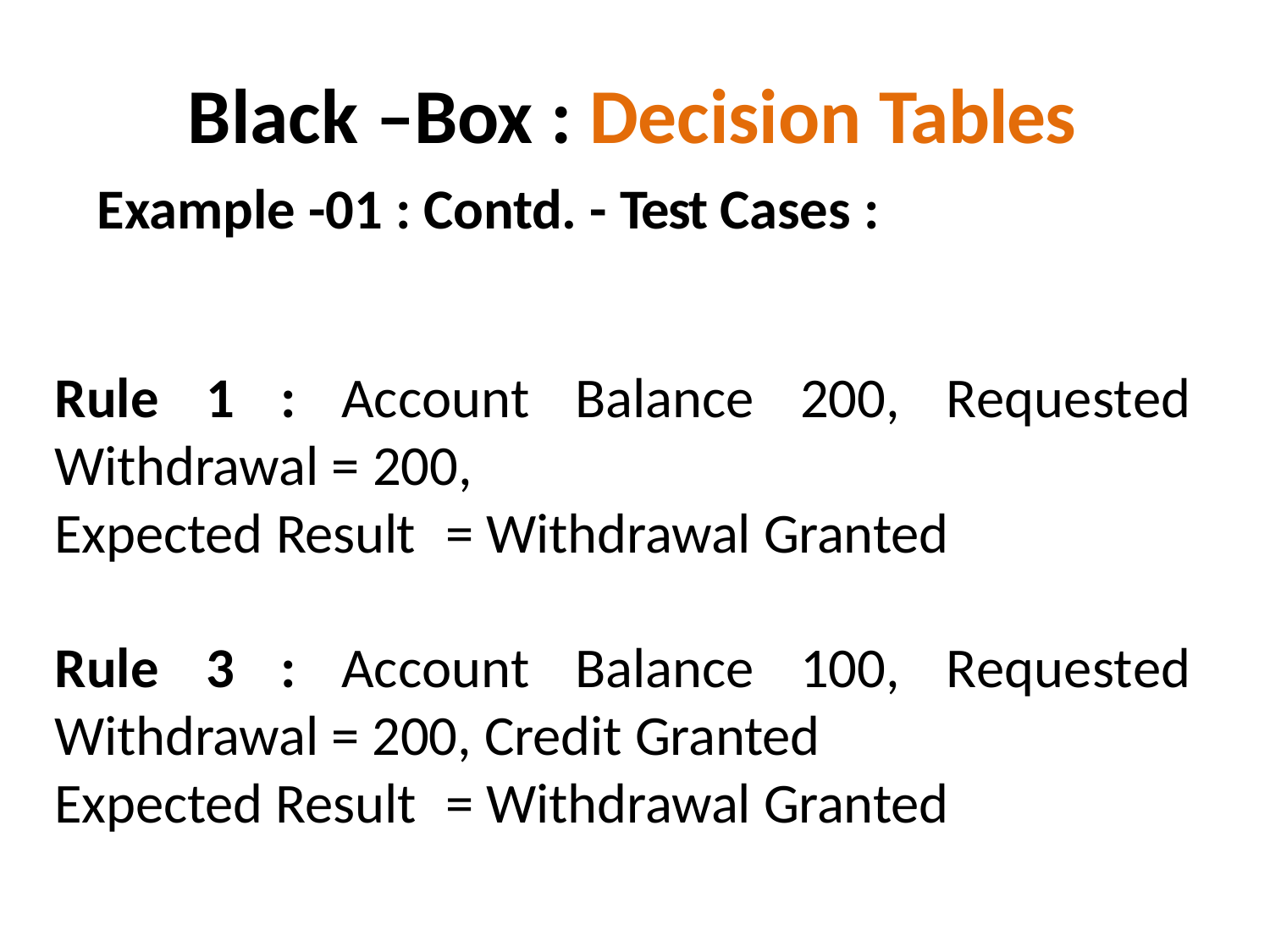

# Black –Box : Decision Tables
Example -01 : Contd. - Test Cases :
Rule	1	:	Account	Balance	200,	Requested  Withdrawal = 200,
Expected Result	= Withdrawal Granted

Rule	3	:	Account	Balance	100,	Requested  Withdrawal = 200, Credit Granted
Expected Result	= Withdrawal Granted